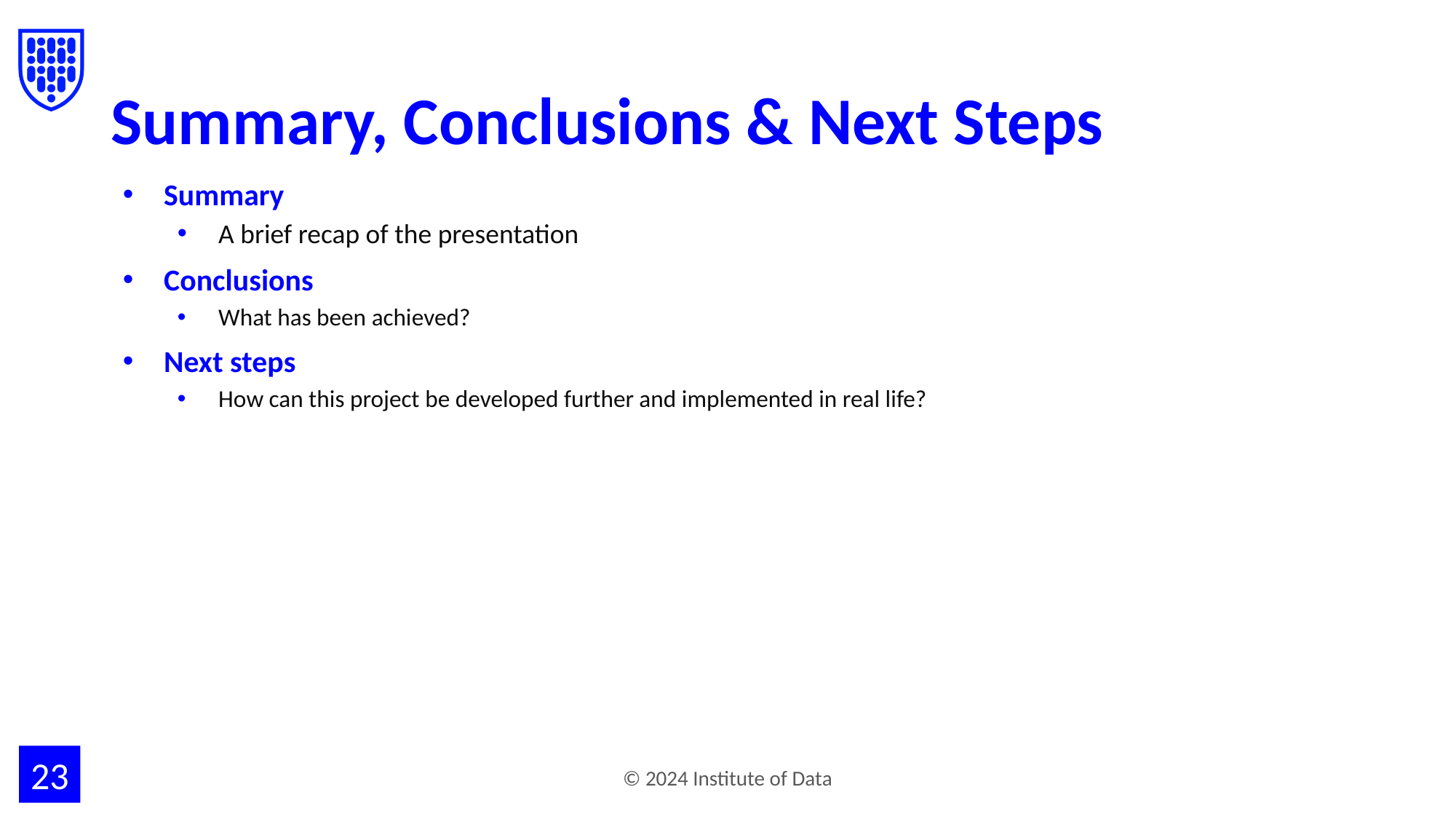

# Summary, Conclusions & Next Steps
Summary
A brief recap of the presentation
Conclusions
What has been achieved?
Next steps
How can this project be developed further and implemented in real life?